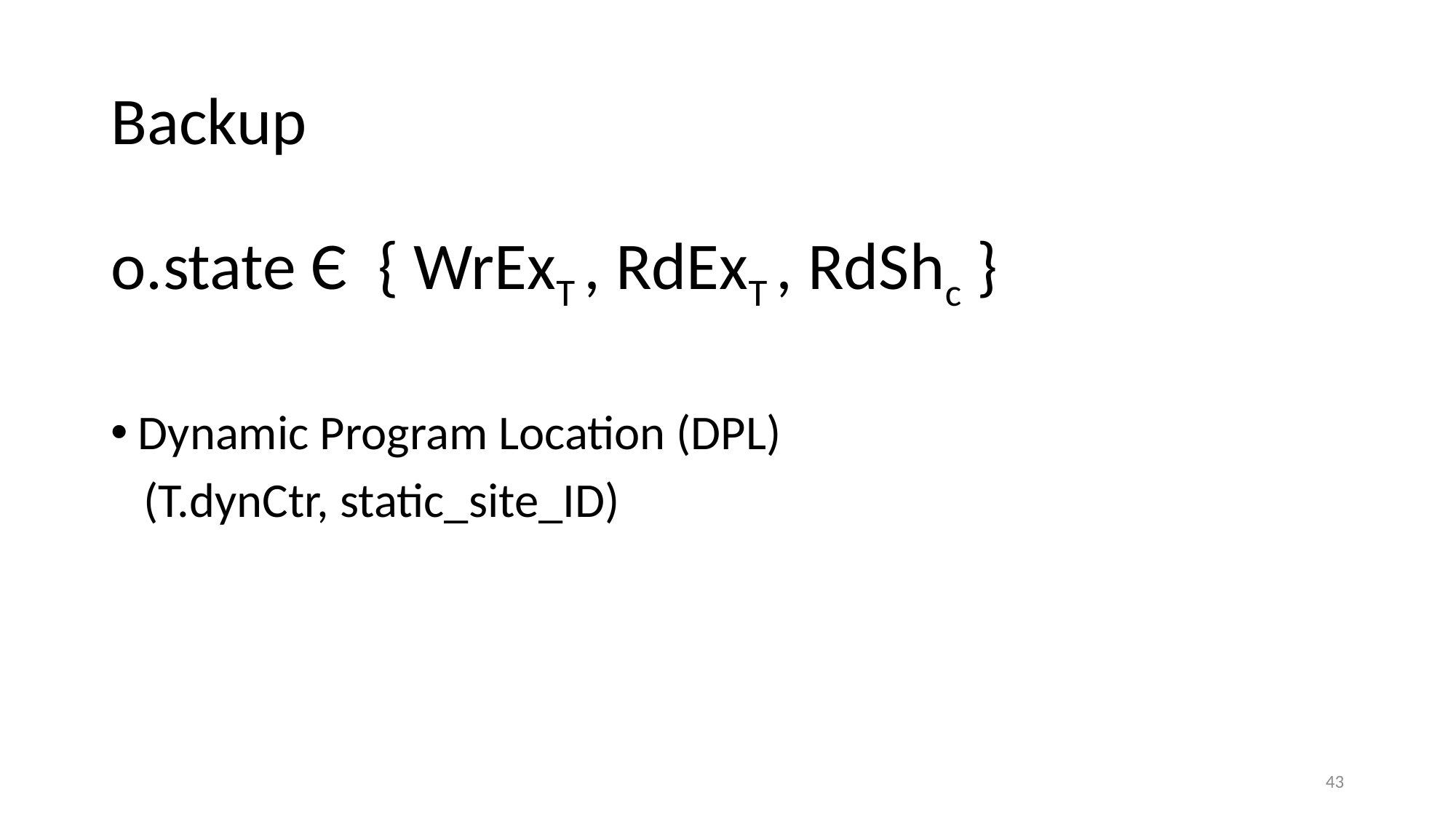

# Backup
o.state Є  { WrExT , RdExT , RdShc }

Dynamic Program Location (DPL)
   (T.dynCtr, static_site_ID)

43